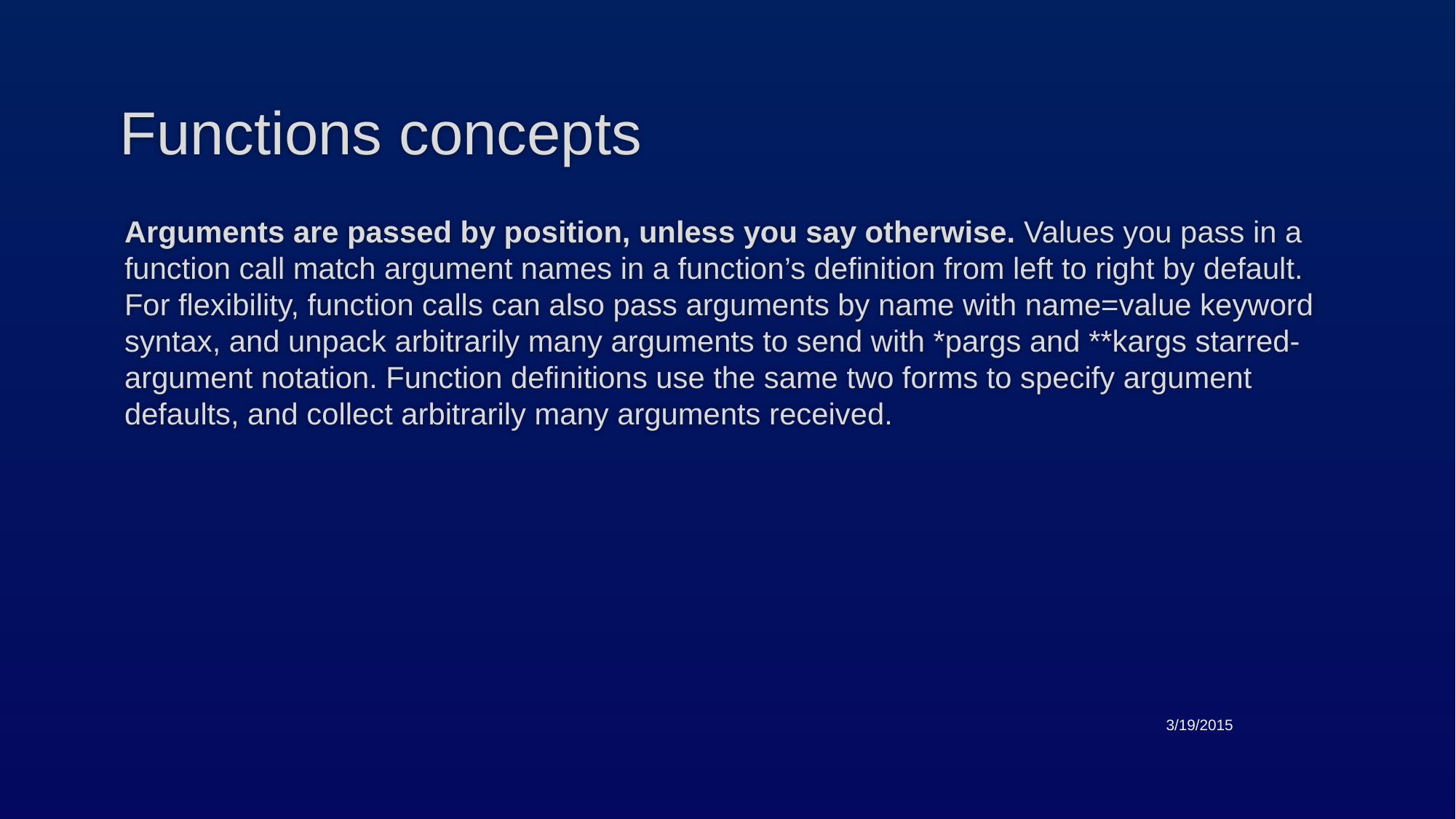

# Functions concepts
Arguments are passed by position, unless you say otherwise. Values you pass in a function call match argument names in a function’s definition from left to right by default. For flexibility, function calls can also pass arguments by name with name=value keyword syntax, and unpack arbitrarily many arguments to send with *pargs and **kargs starred-argument notation. Function definitions use the same two forms to specify argument defaults, and collect arbitrarily many arguments received.
3/19/2015